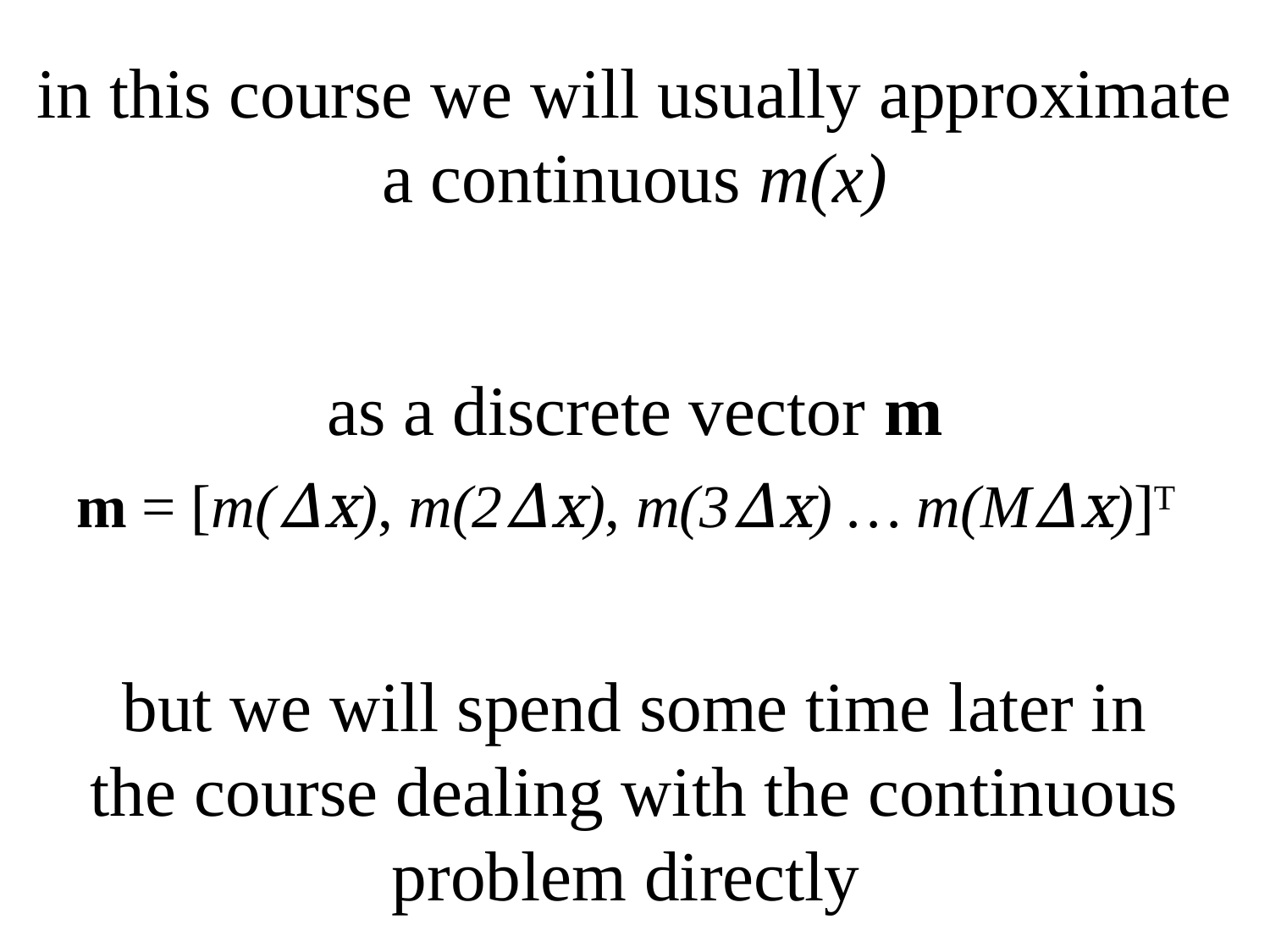

in this course we will usually approximate a continuous m(x)
# as a discrete vector m
m = [m(Δx), m(2Δx), m(3Δx) … m(MΔx)]T
but we will spend some time later in the course dealing with the continuous problem directly